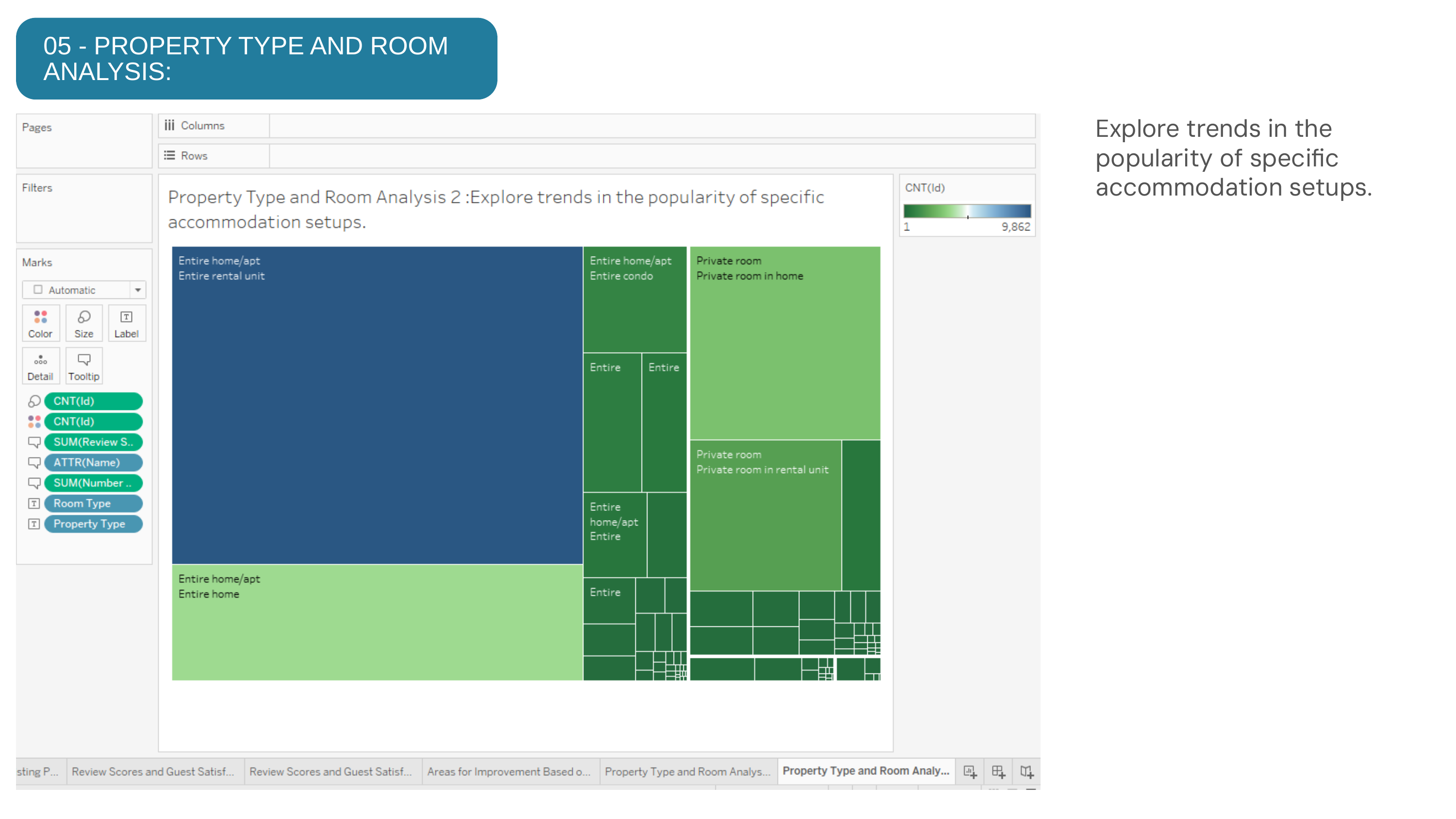

05 - PROPERTY TYPE AND ROOM ANALYSIS:
Explore trends in the popularity of specific accommodation setups.